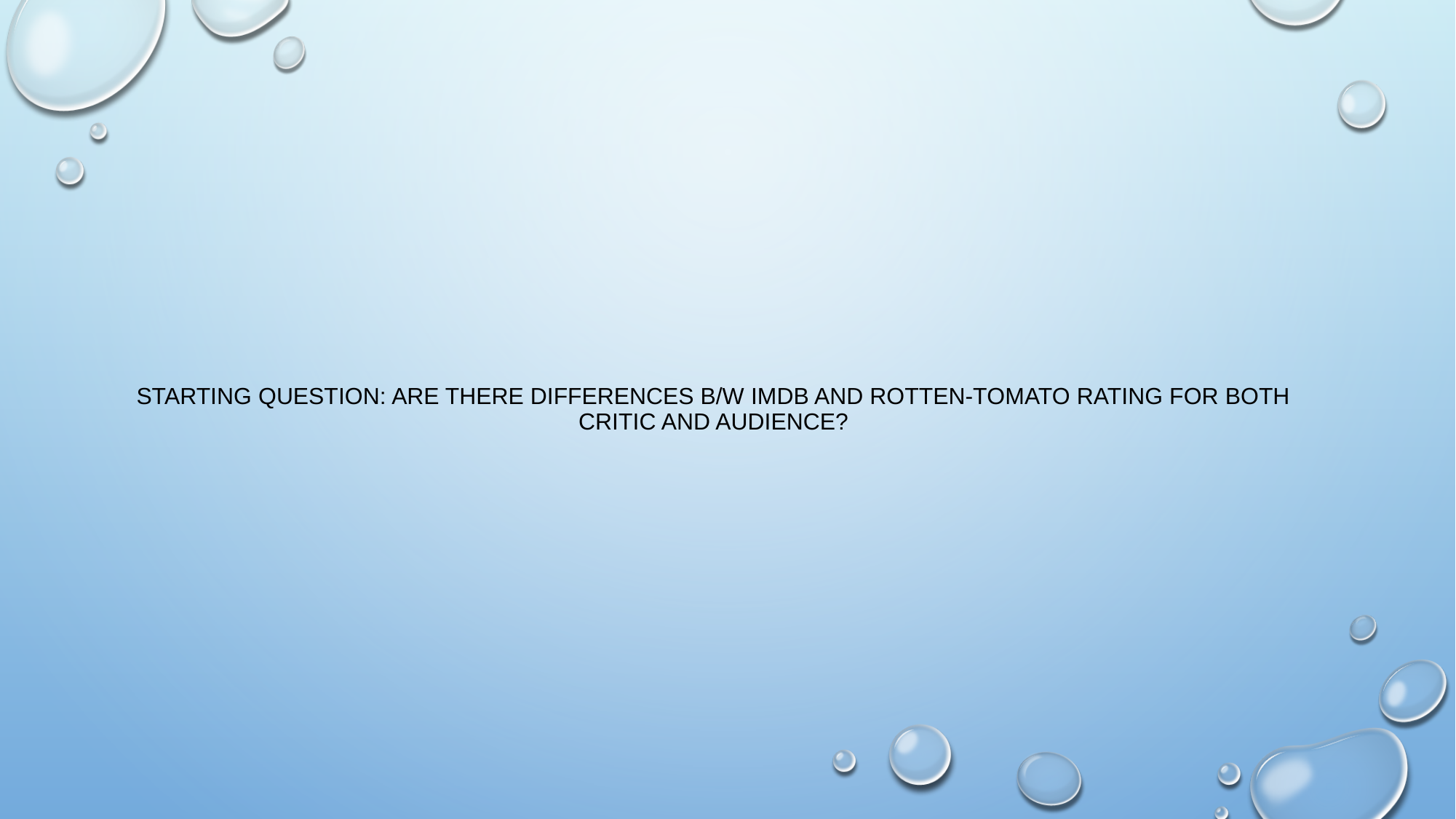

# Starting Question: Are there differences b/w imdb and rotten-tomato rating for both critic and audience?